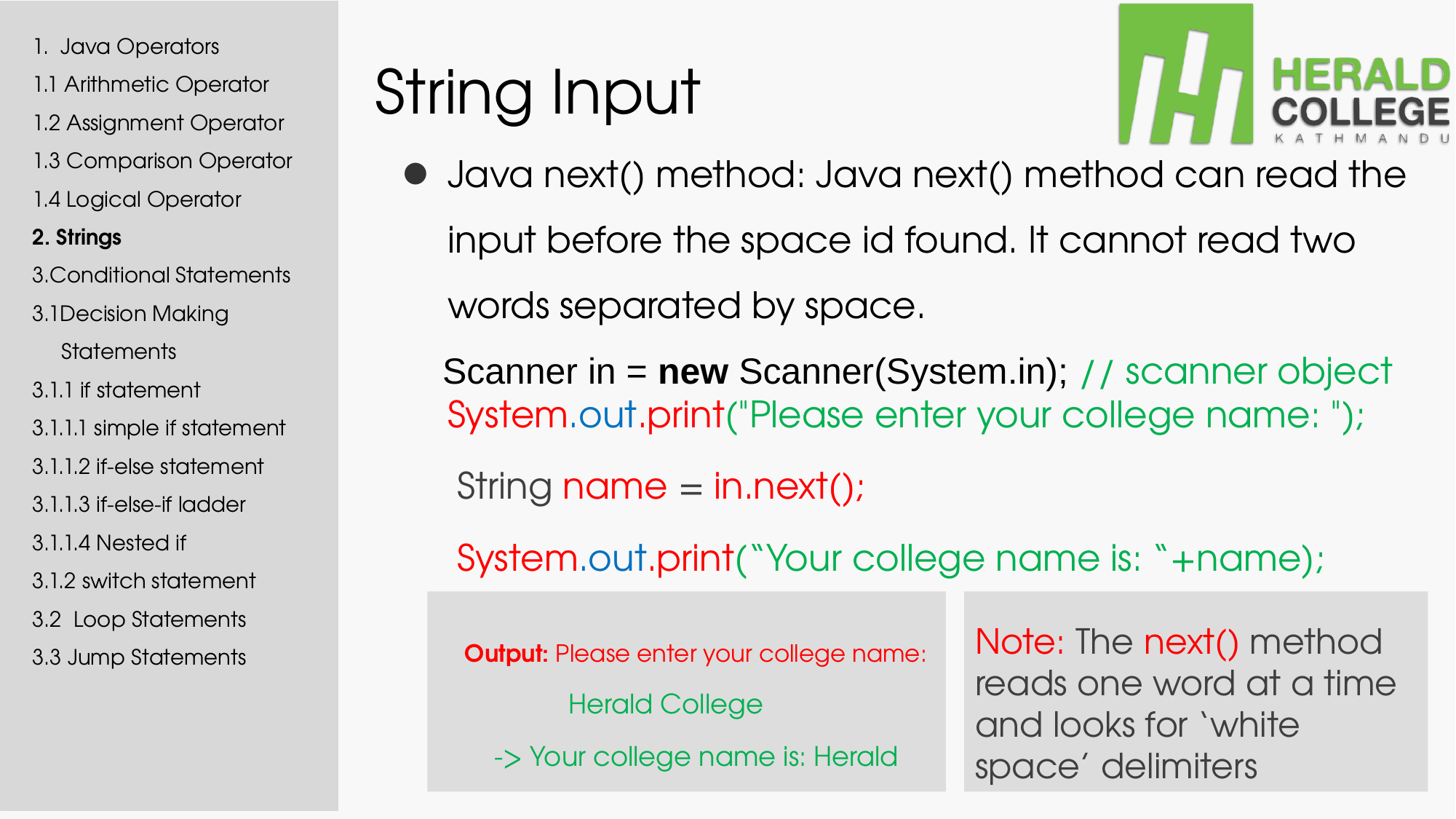

# String Input

1.  Java Operators
1.1 Arithmetic Operator
1.2 Assignment Operator
1.3 Comparison Operator
1.4 Logical Operator
2. Strings
3.Conditional Statements
3.1Decision Making
     Statements
3.1.1 if statement
3.1.1.1 simple if statement
3.1.1.2 if-else statement
3.1.1.3 if-else-if ladder
3.1.1.4 Nested if
3.1.2 switch statement
3.2  Loop Statements
3.3 Jump Statements

Java next() method: Java next() method can read the input before the space id found. It cannot read two words separated by space.
    Scanner in = new Scanner(System.in); // scanner object
System.out.print("Please enter your college name: ");
    String name = in.next();
    System.out.print(“Your college name is: “+name);

Output: Please enter your college name:
                   Herald College
    -> Your college name is: Herald

Note: The next() method reads one word at a time and looks for ‘white space’ delimiters

29